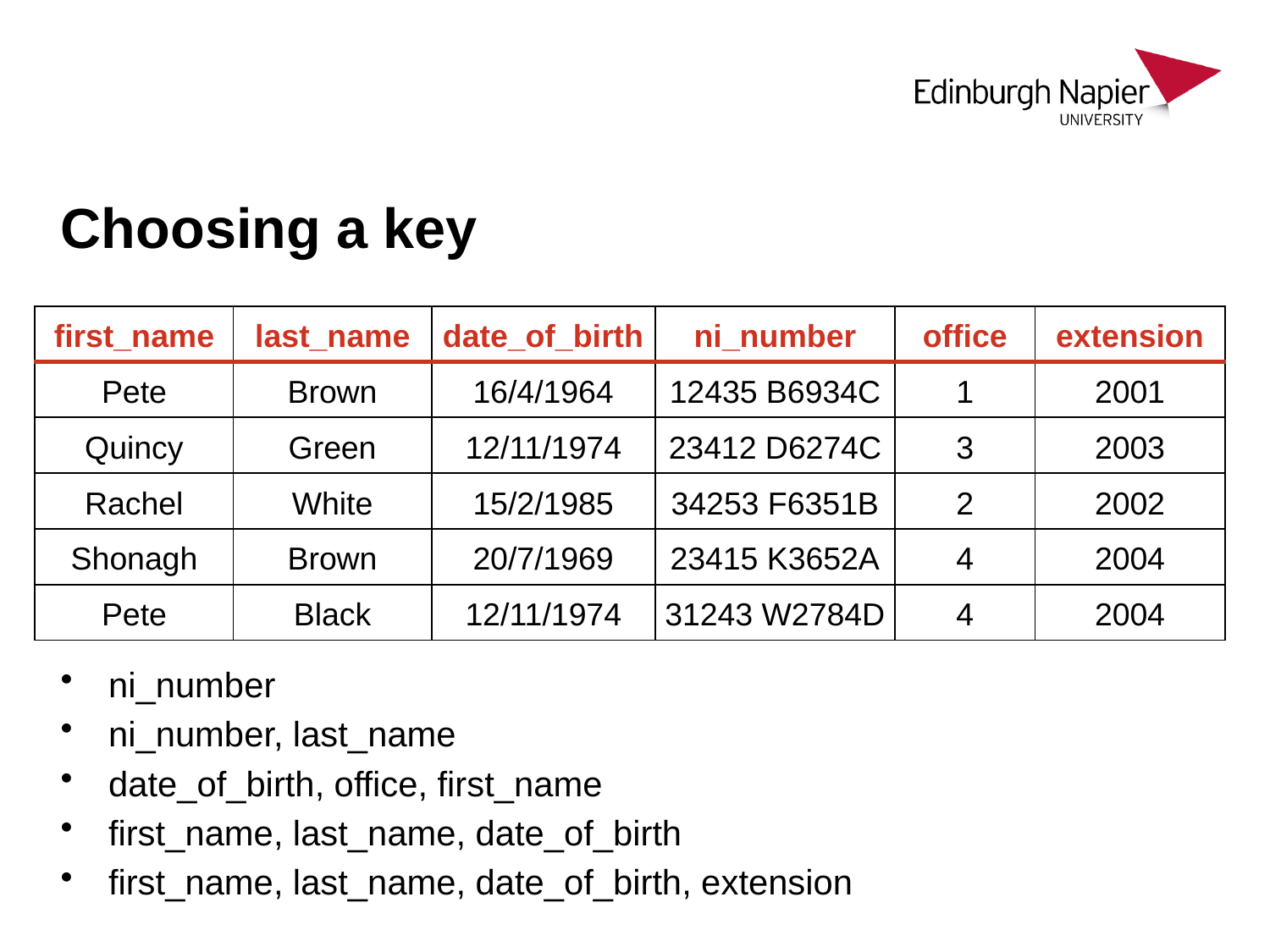

# Choosing a key
| first\_name | last\_name | date\_of\_birth | ni\_number | office | extension |
| --- | --- | --- | --- | --- | --- |
| Pete | Brown | 16/4/1964 | 12435 B6934C | 1 | 2001 |
| Quincy | Green | 12/11/1974 | 23412 D6274C | 3 | 2003 |
| Rachel | White | 15/2/1985 | 34253 F6351B | 2 | 2002 |
| Shonagh | Brown | 20/7/1969 | 23415 K3652A | 4 | 2004 |
| Pete | Black | 12/11/1974 | 31243 W2784D | 4 | 2004 |
ni_number
ni_number, last_name
date_of_birth, office, first_name
first_name, last_name, date_of_birth
first_name, last_name, date_of_birth, extension